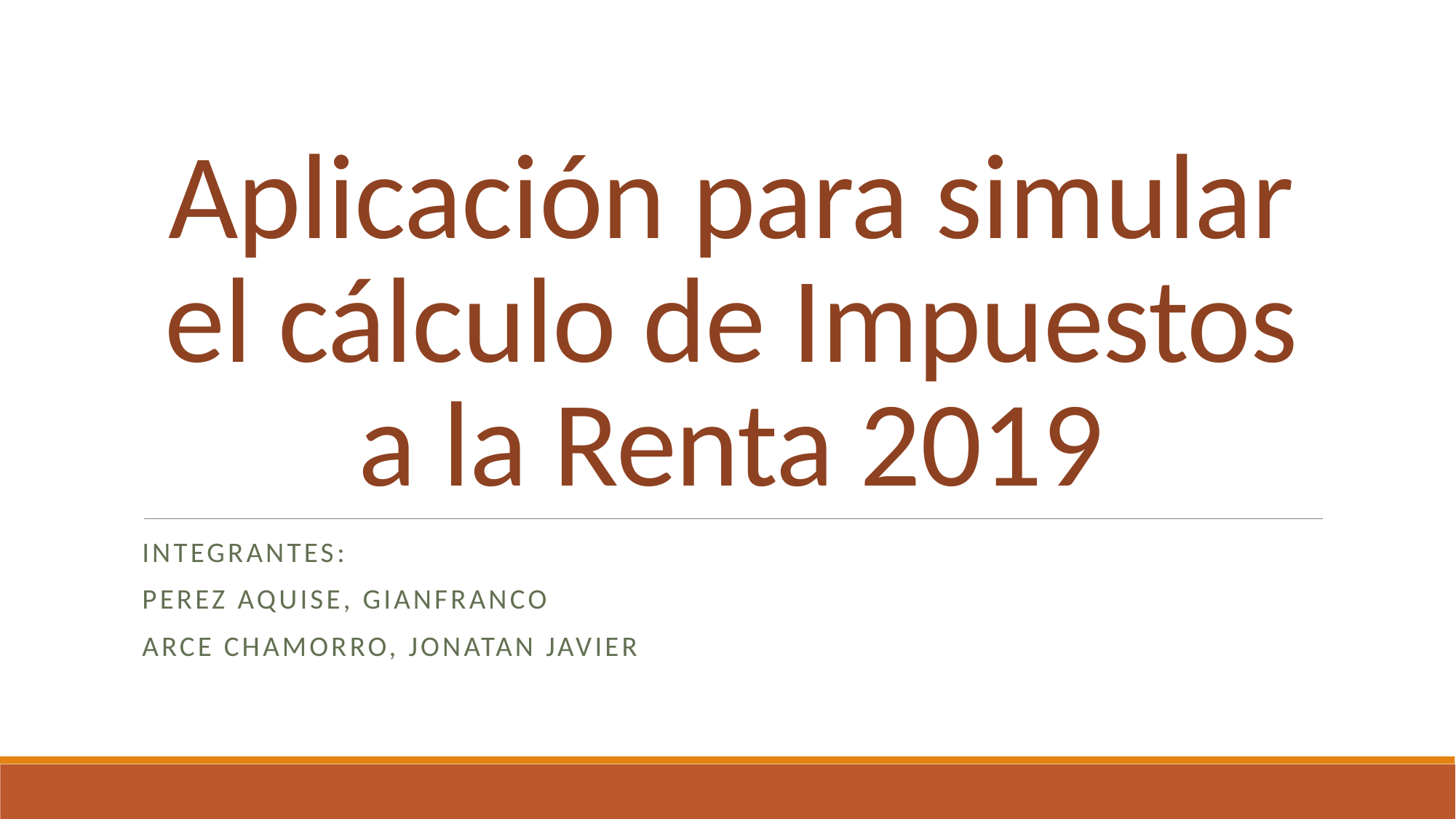

# Aplicación para simular el cálculo de Impuestos a la Renta 2019
Integrantes:
PEREZ AQUISE, GIANFRANCO
ARCE CHAMORRO, JONATAN JAVIER